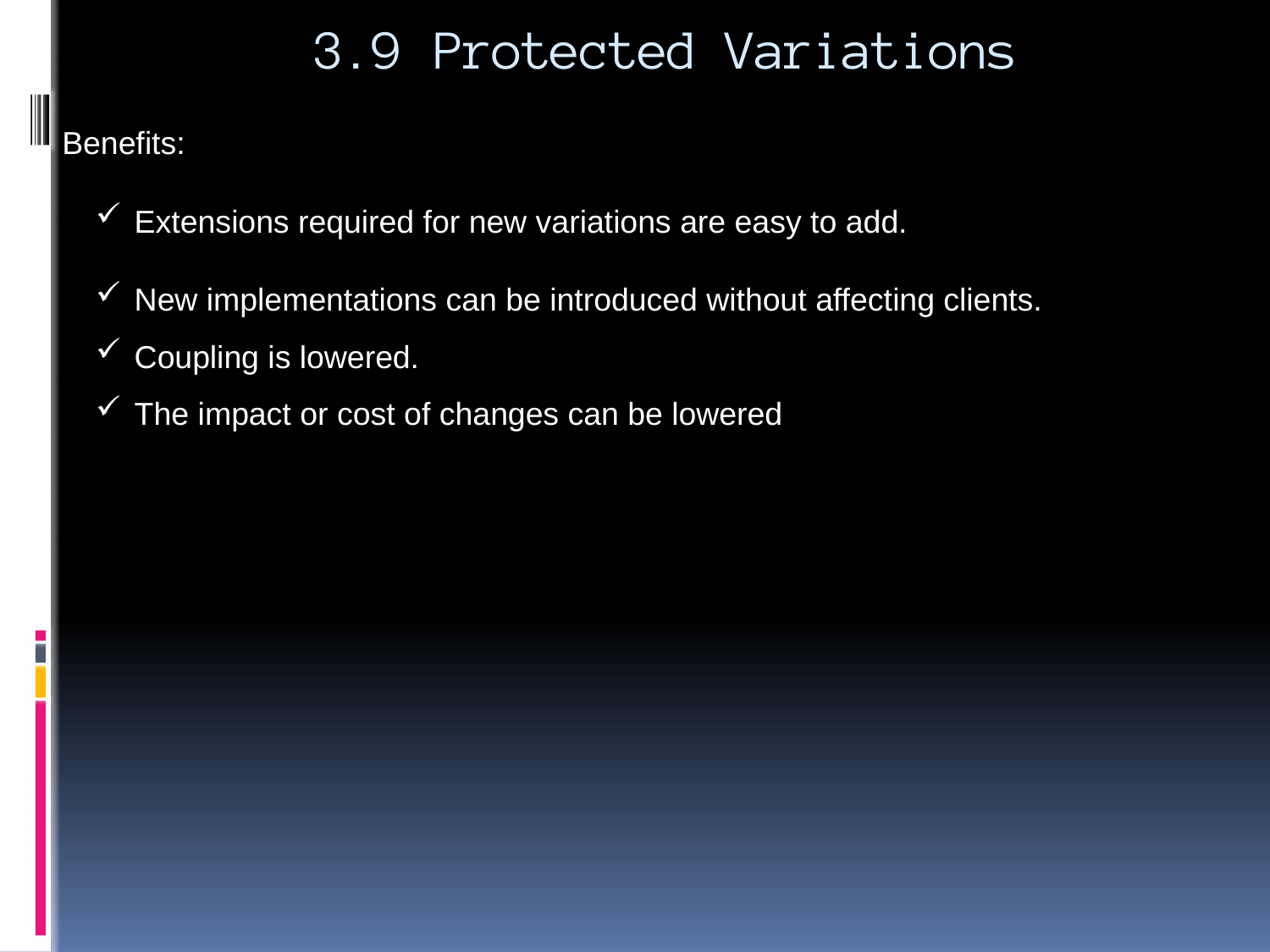

# 3.9 Protected Variations
Benefits:
 Extensions required for new variations are easy to add.
 New implementations can be introduced without affecting clients.
 Coupling is lowered.
 The impact or cost of changes can be lowered